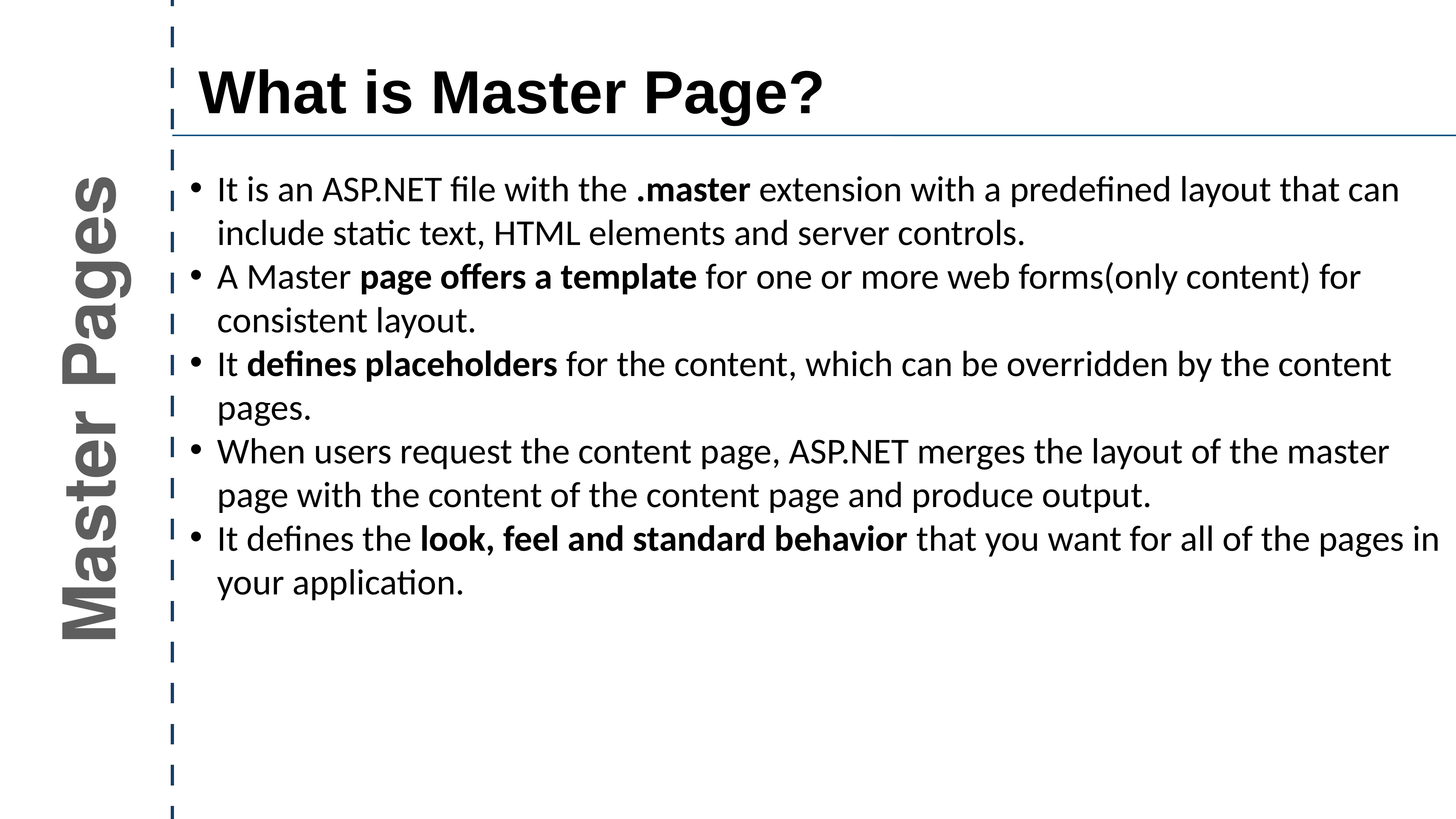

What is Master Page?

It is an ASP.NET file with the .master extension with a predefined layout that can include static text, HTML elements and server controls.
A Master page offers a template for one or more web forms(only content) for consistent layout.
It defines placeholders for the content, which can be overridden by the content pages.
When users request the content page, ASP.NET merges the layout of the master page with the content of the content page and produce output.
It defines the look, feel and standard behavior that you want for all of the pages in your application.
Master Pages